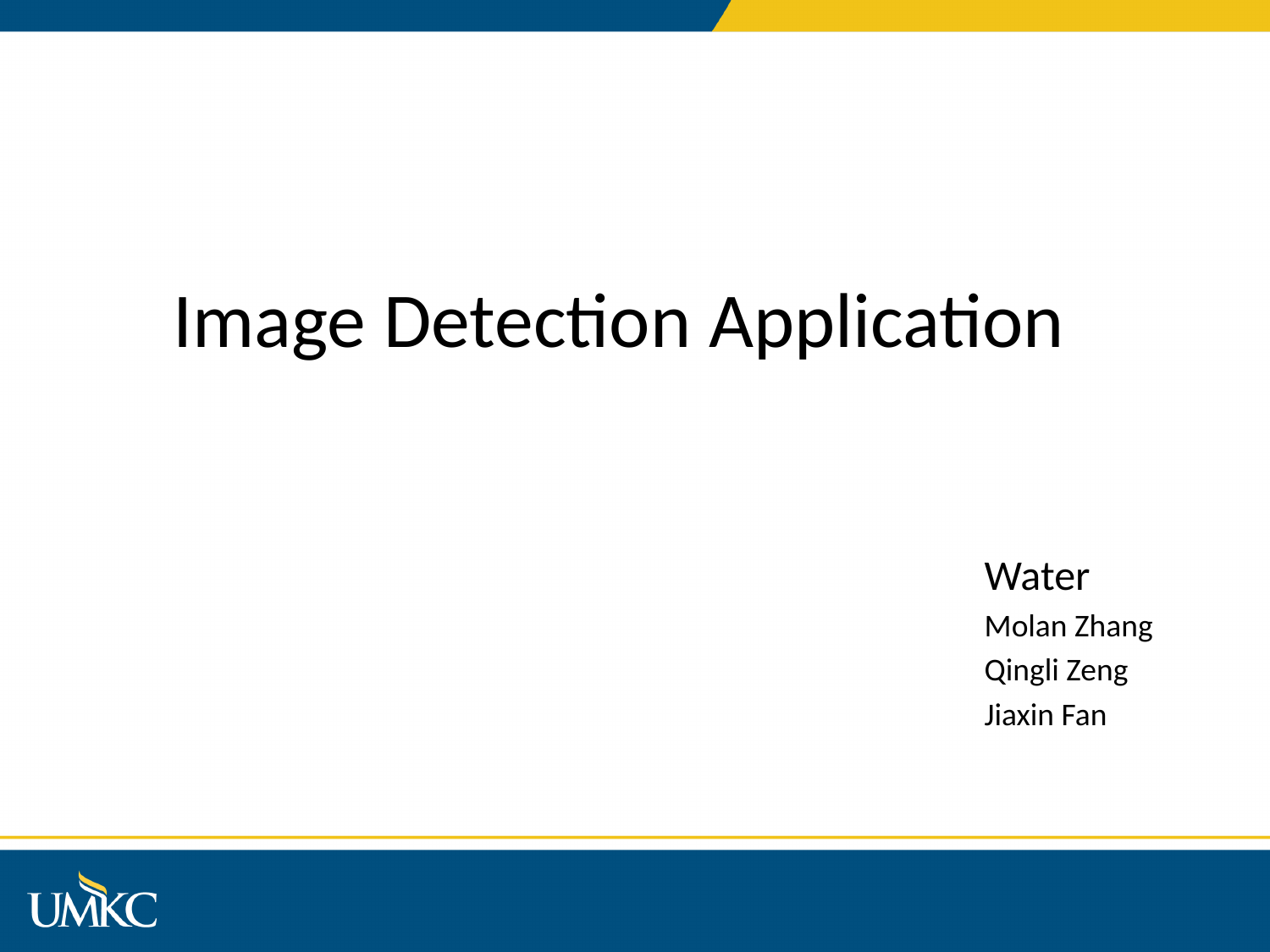

# Image Detection Application
Water
Molan Zhang
Qingli Zeng
Jiaxin Fan